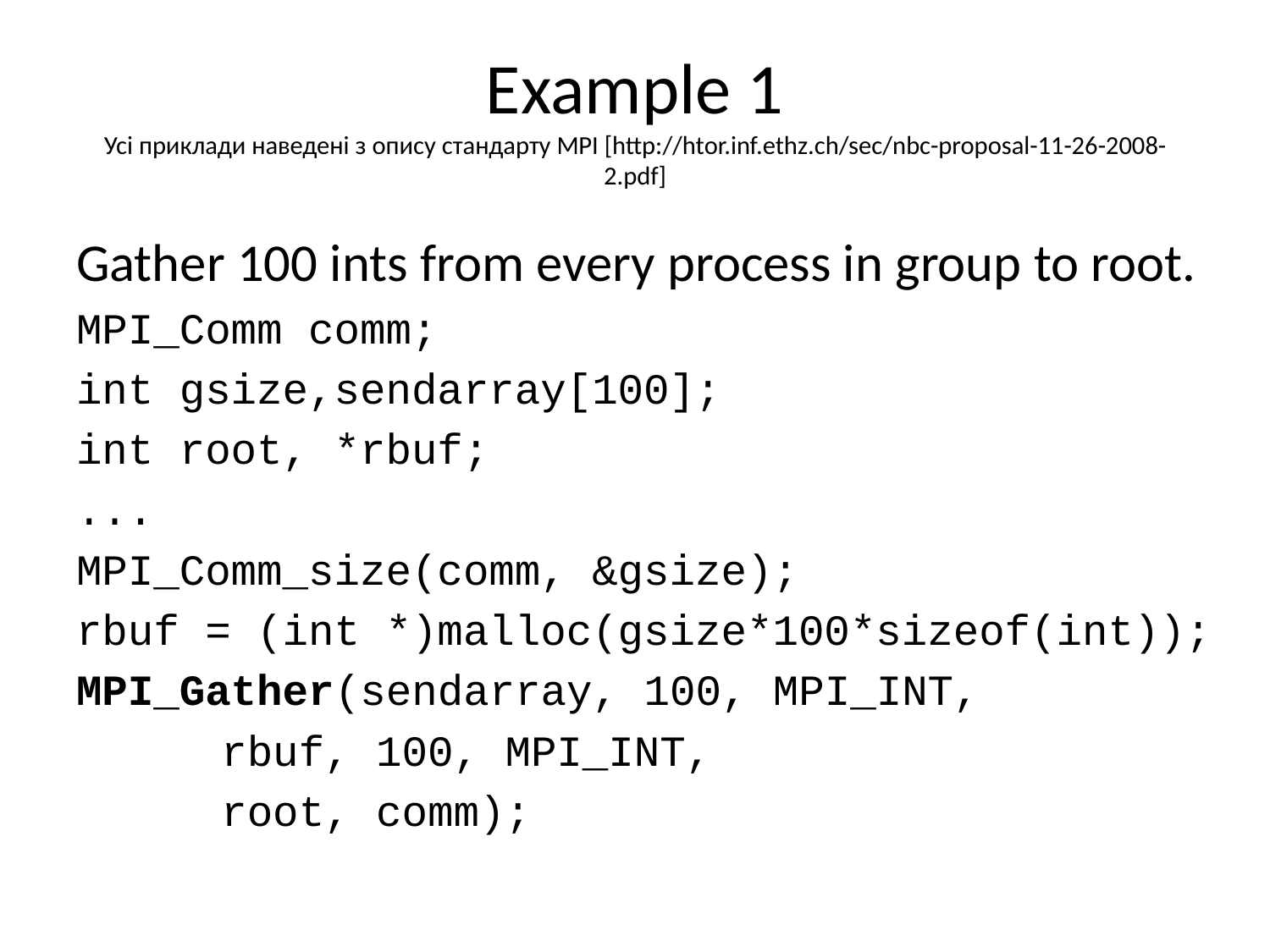

# Example 1 Усі приклади наведені з опису стандарту МРІ [http://htor.inf.ethz.ch/sec/nbc-proposal-11-26-2008-2.pdf]
Gather 100 ints from every process in group to root.
MPI_Comm comm;
int gsize,sendarray[100];
int root, *rbuf;
...
MPI_Comm_size(comm, &gsize);
rbuf = (int *)malloc(gsize*100*sizeof(int));
MPI_Gather(sendarray, 100, MPI_INT,
		 rbuf, 100, MPI_INT,
		 root, comm);